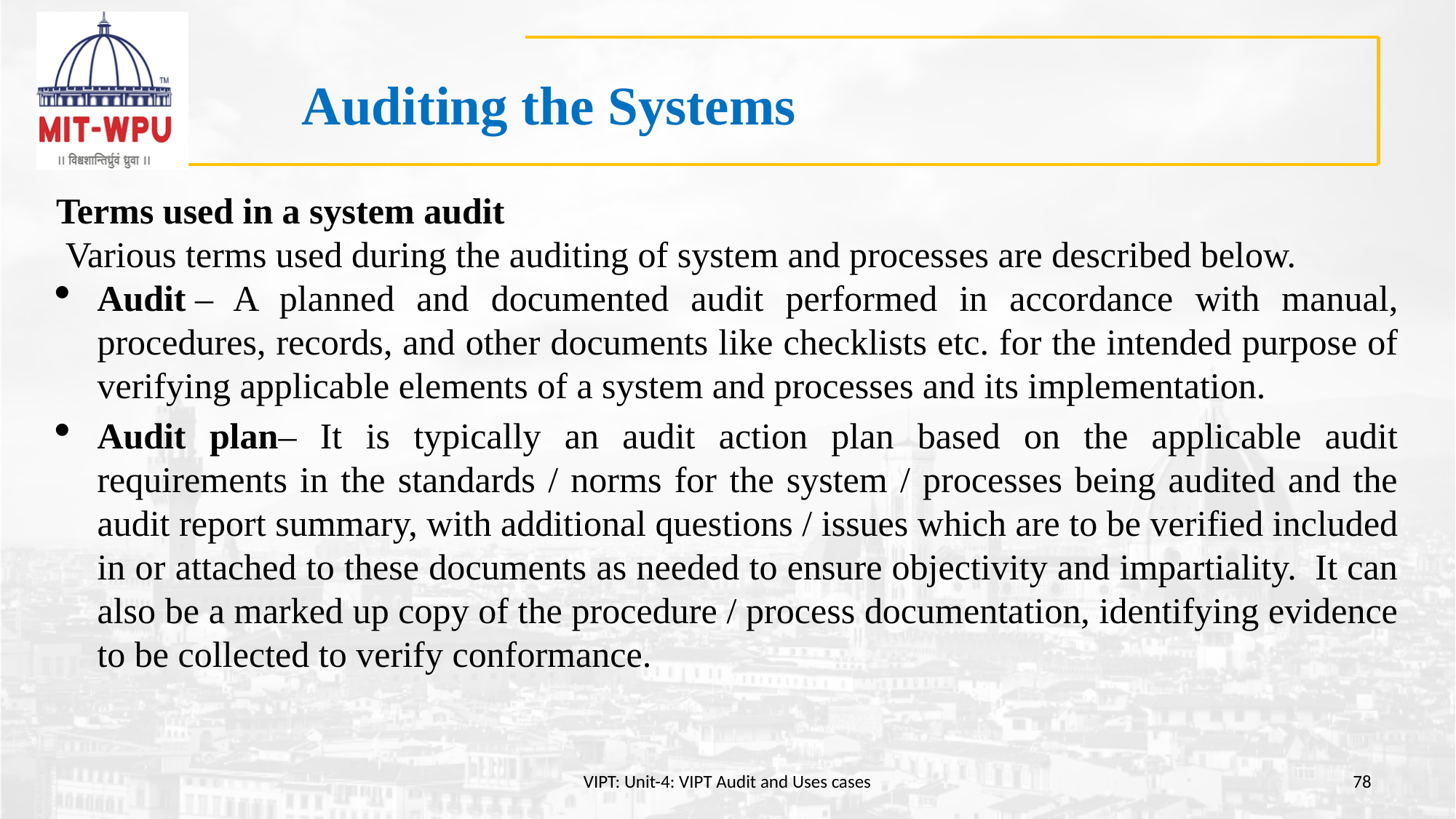

# Auditing the Systems
Terms used in a system audit
 Various terms used during the auditing of system and processes are described below.
Audit – A planned and documented audit performed in accordance with manual, procedures, records, and other documents like checklists etc. for the intended purpose of verifying applicable elements of a system and processes and its implementation.
Audit plan– It is typically an audit action plan based on the applicable audit requirements in the standards / norms for the system / processes being audited and the audit report summary, with additional questions / issues which are to be verified included in or attached to these documents as needed to ensure objectivity and impartiality.  It can also be a marked up copy of the procedure / process documentation, identifying evidence to be collected to verify conformance.

VIPT: Unit-4: VIPT Audit and Uses cases
78